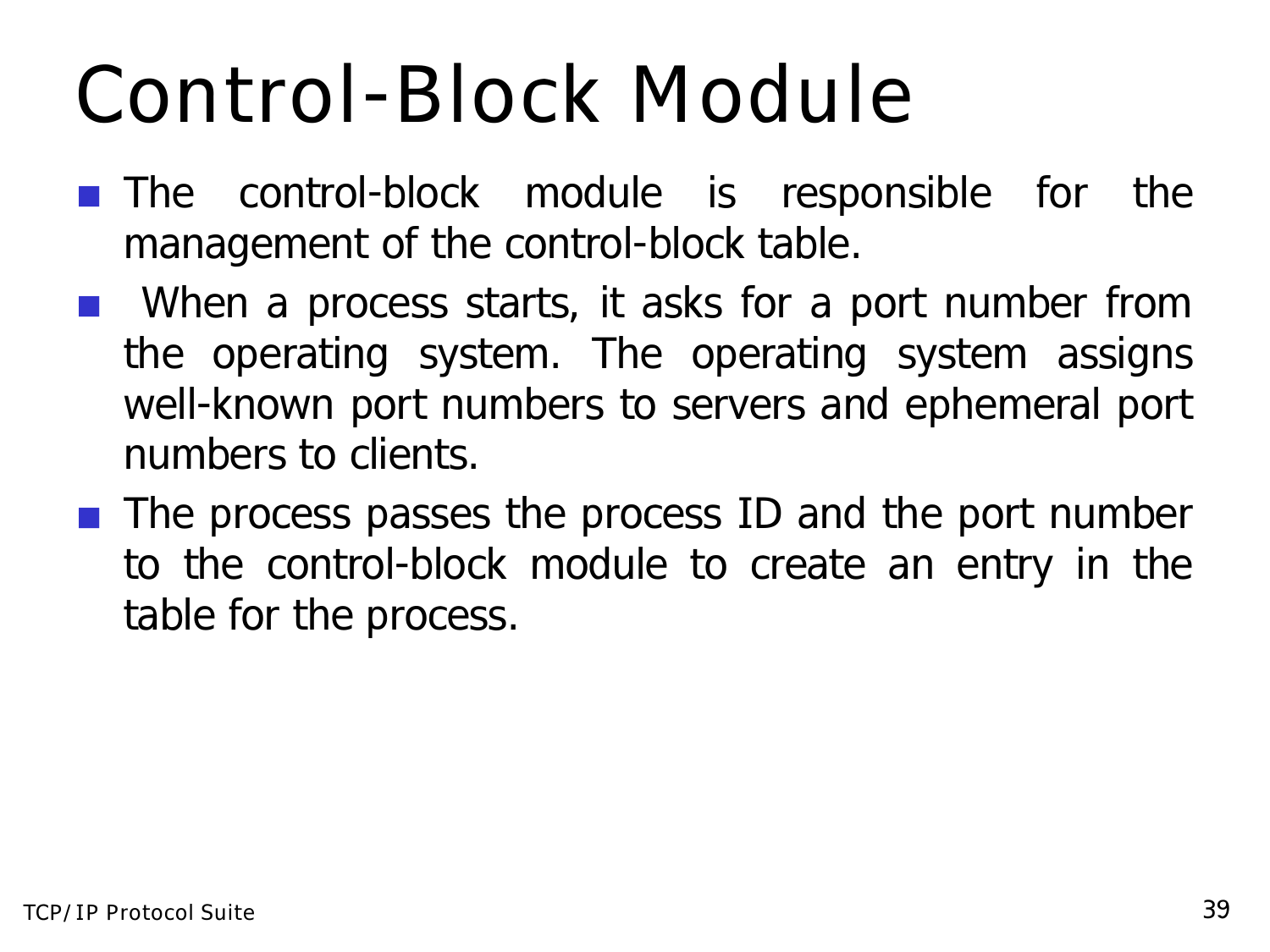

# Control-Block Module
The control-block module is responsible for the management of the control-block table.
 When a process starts, it asks for a port number from the operating system. The operating system assigns well-known port numbers to servers and ephemeral port numbers to clients.
The process passes the process ID and the port number to the control-block module to create an entry in the table for the process.
39
TCP/IP Protocol Suite